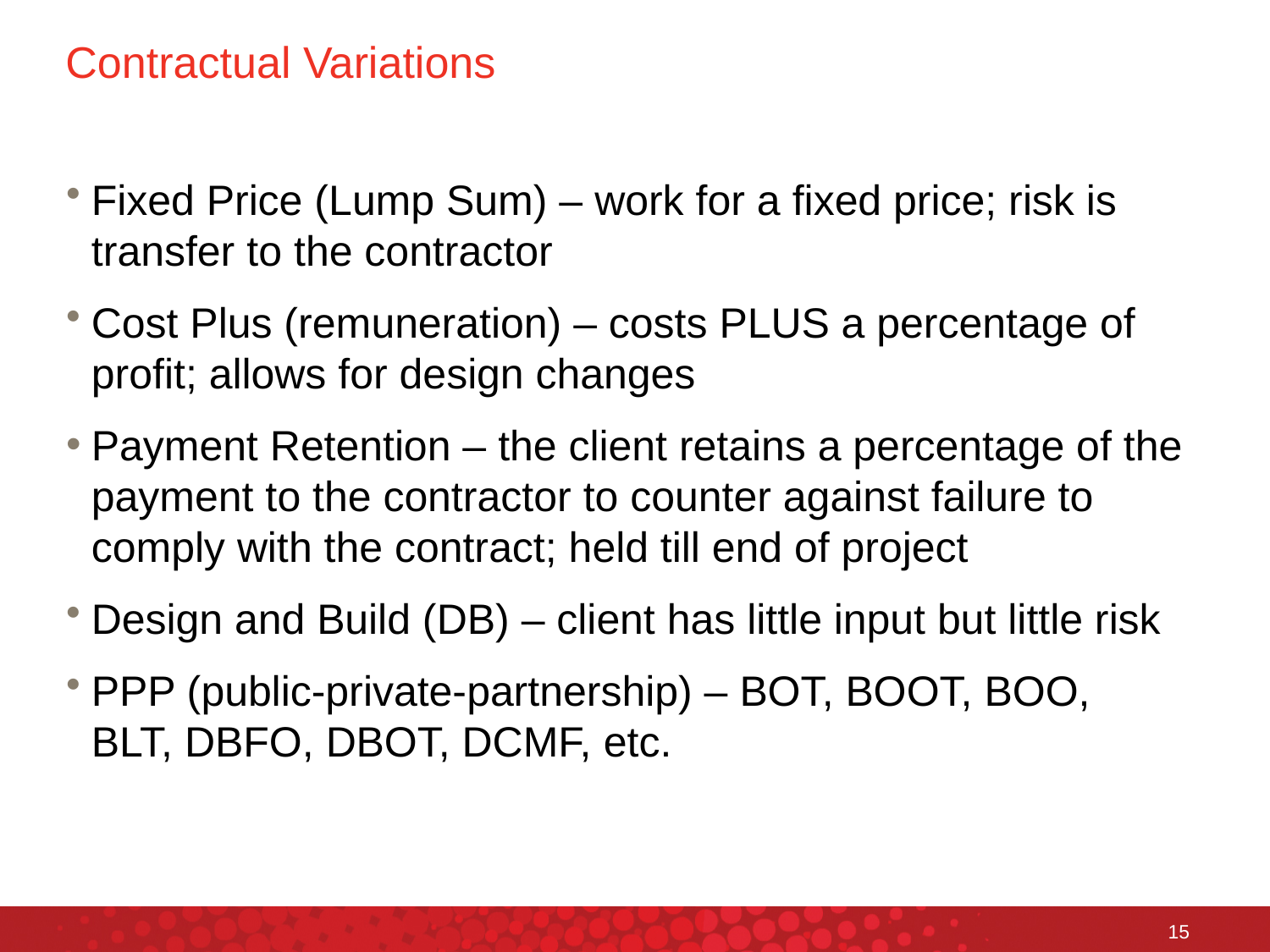

# Contractual Variations
Fixed Price (Lump Sum) – work for a fixed price; risk is transfer to the contractor
Cost Plus (remuneration) – costs PLUS a percentage of profit; allows for design changes
Payment Retention – the client retains a percentage of the payment to the contractor to counter against failure to comply with the contract; held till end of project
Design and Build (DB) – client has little input but little risk
PPP (public-private-partnership) – BOT, BOOT, BOO, BLT, DBFO, DBOT, DCMF, etc.
15